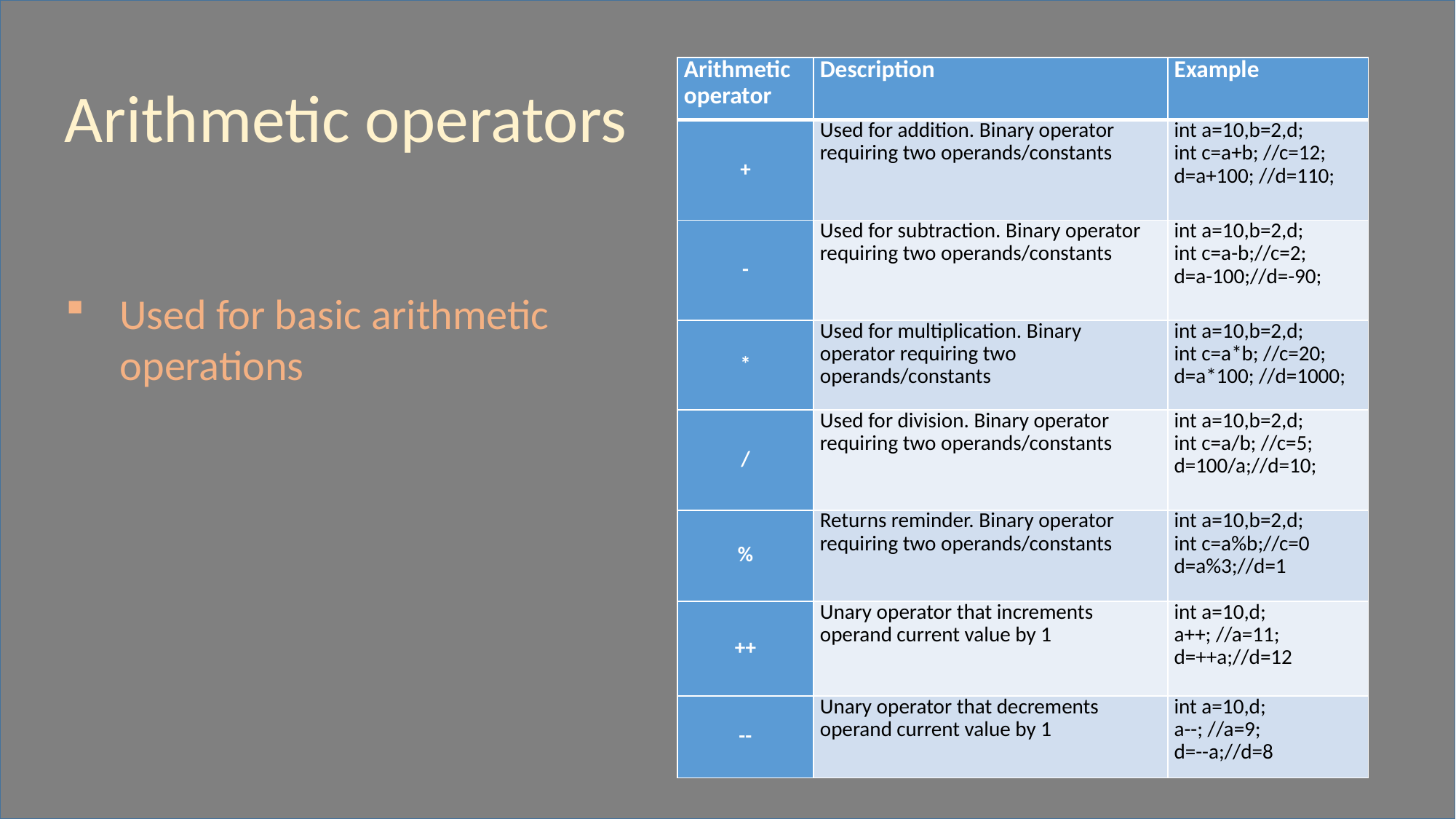

| Arithmetic operator | Description | Example |
| --- | --- | --- |
| + | Used for addition. Binary operator requiring two operands/constants | int a=10,b=2,d; int c=a+b; //c=12; d=a+100; //d=110; |
| - | Used for subtraction. Binary operator requiring two operands/constants | int a=10,b=2,d; int c=a-b;//c=2; d=a-100;//d=-90; |
| \* | Used for multiplication. Binary operator requiring two operands/constants | int a=10,b=2,d; int c=a\*b; //c=20; d=a\*100; //d=1000; |
| / | Used for division. Binary operator requiring two operands/constants | int a=10,b=2,d; int c=a/b; //c=5; d=100/a;//d=10; |
| % | Returns reminder. Binary operator requiring two operands/constants | int a=10,b=2,d; int c=a%b;//c=0 d=a%3;//d=1 |
| ++ | Unary operator that increments operand current value by 1 | int a=10,d; a++; //a=11; d=++a;//d=12 |
| -- | Unary operator that decrements operand current value by 1 | int a=10,d; a--; //a=9; d=--a;//d=8 |
Arithmetic operators
Used for basic arithmetic operations